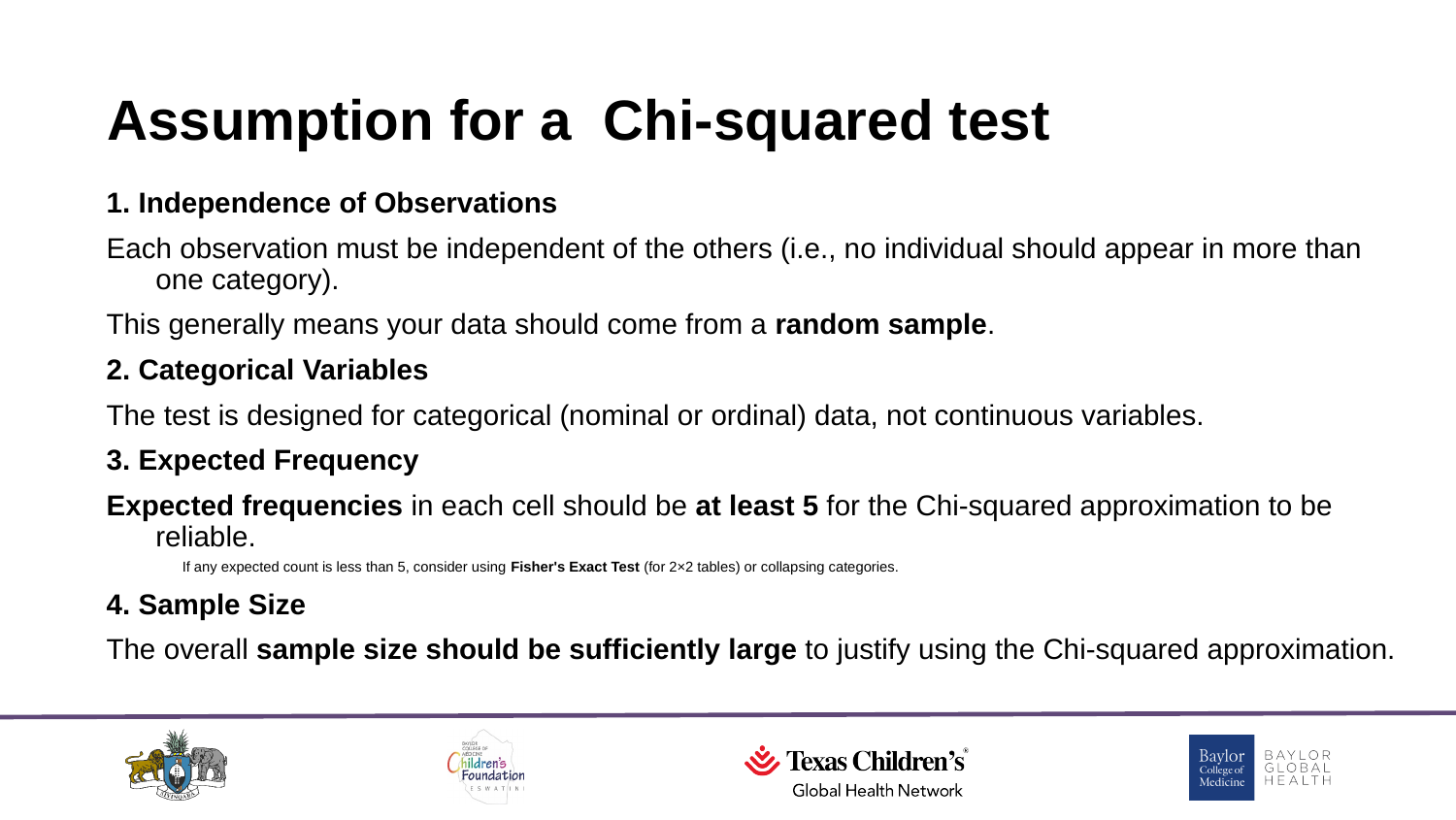

# Assumption for a  Chi-squared test
1. Independence of Observations
Each observation must be independent of the others (i.e., no individual should appear in more than one category).
This generally means your data should come from a random sample.
2. Categorical Variables
The test is designed for categorical (nominal or ordinal) data, not continuous variables.
3. Expected Frequency
Expected frequencies in each cell should be at least 5 for the Chi-squared approximation to be reliable.
If any expected count is less than 5, consider using Fisher's Exact Test (for 2×2 tables) or collapsing categories.
4. Sample Size
The overall sample size should be sufficiently large to justify using the Chi-squared approximation.